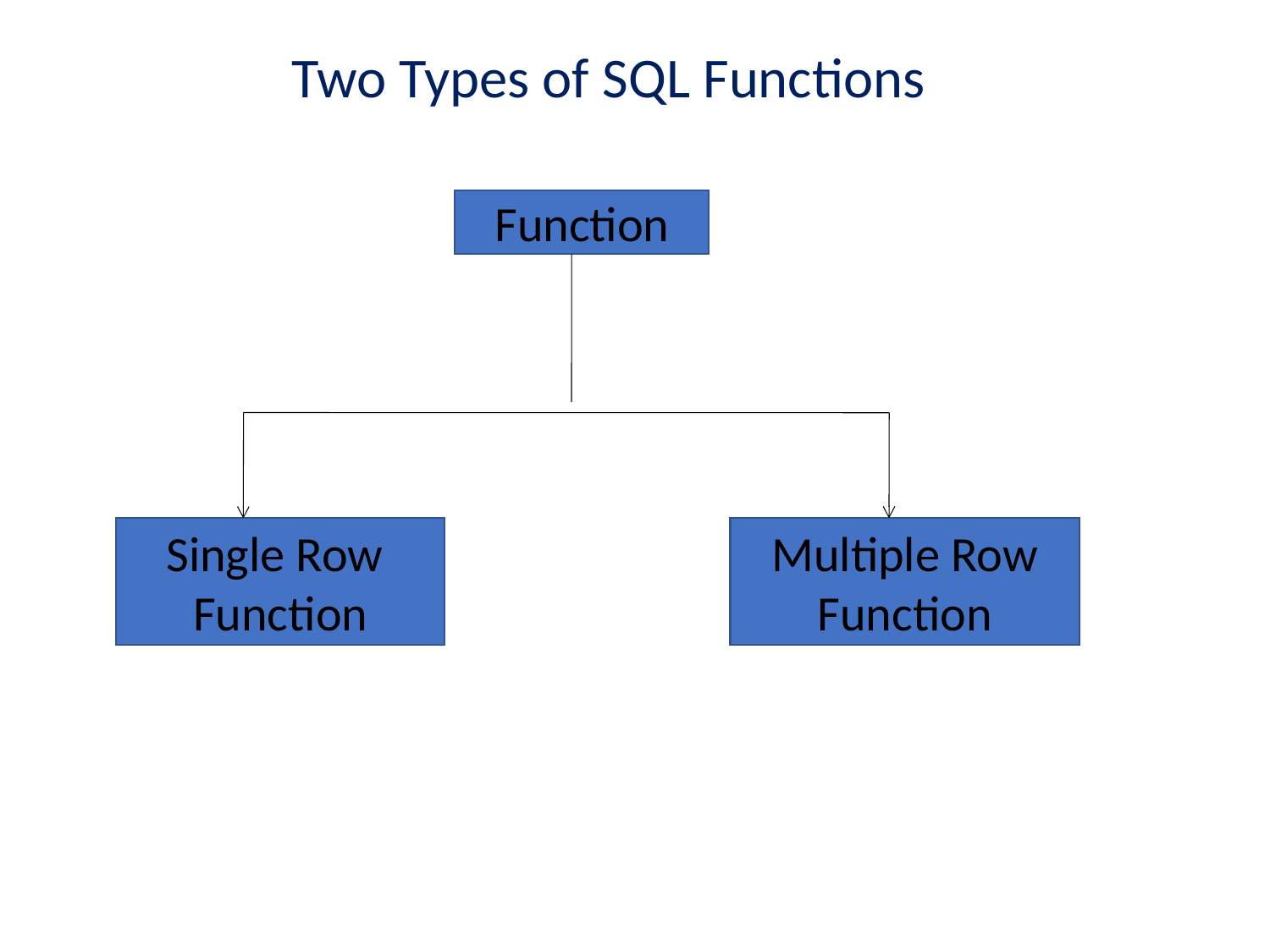

# Two Types of SQL Functions
Function
Single Row  Function
Multiple Row Function